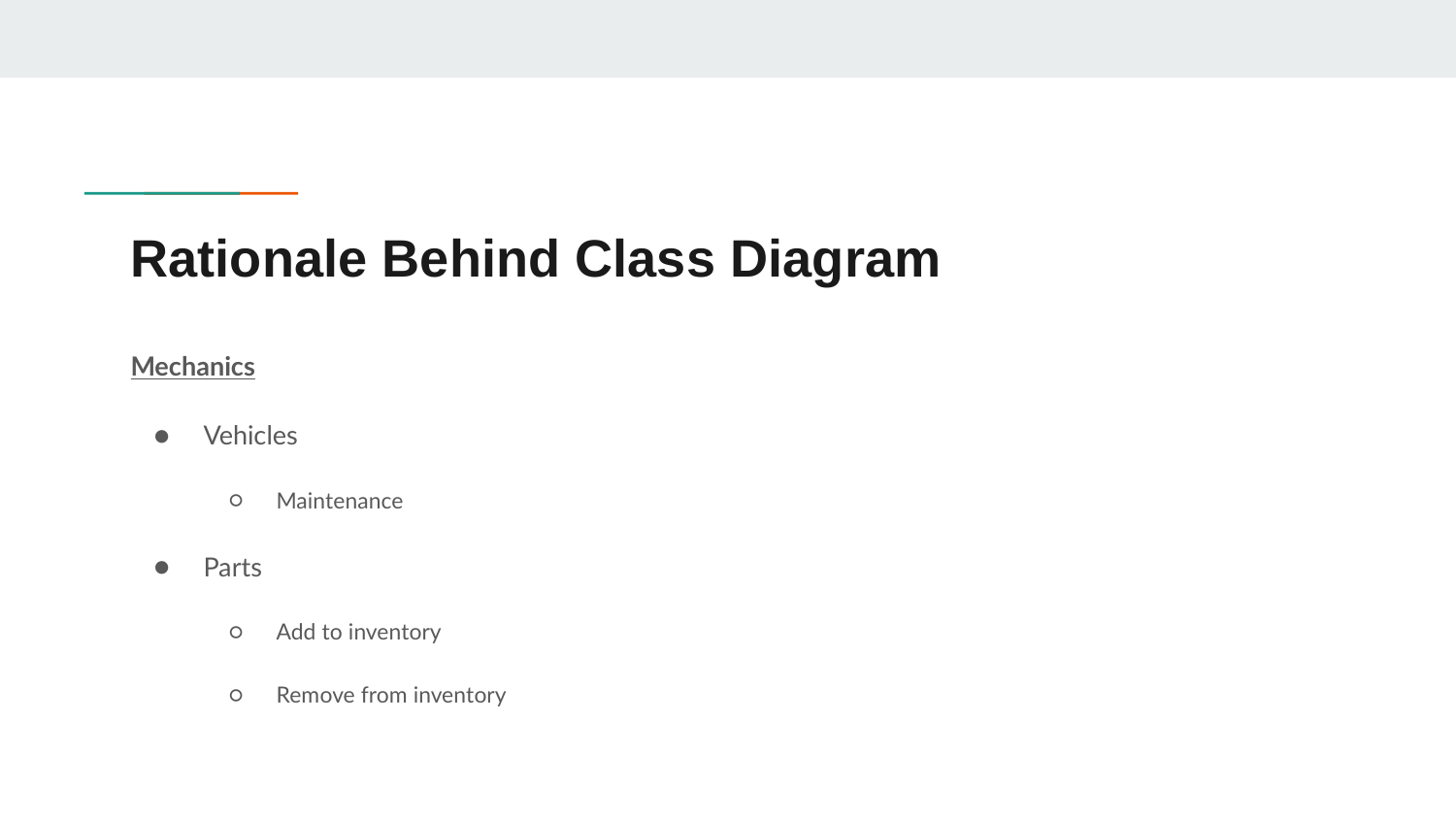

# Rationale Behind Class Diagram
Mechanics
Vehicles
Maintenance
Parts
Add to inventory
Remove from inventory